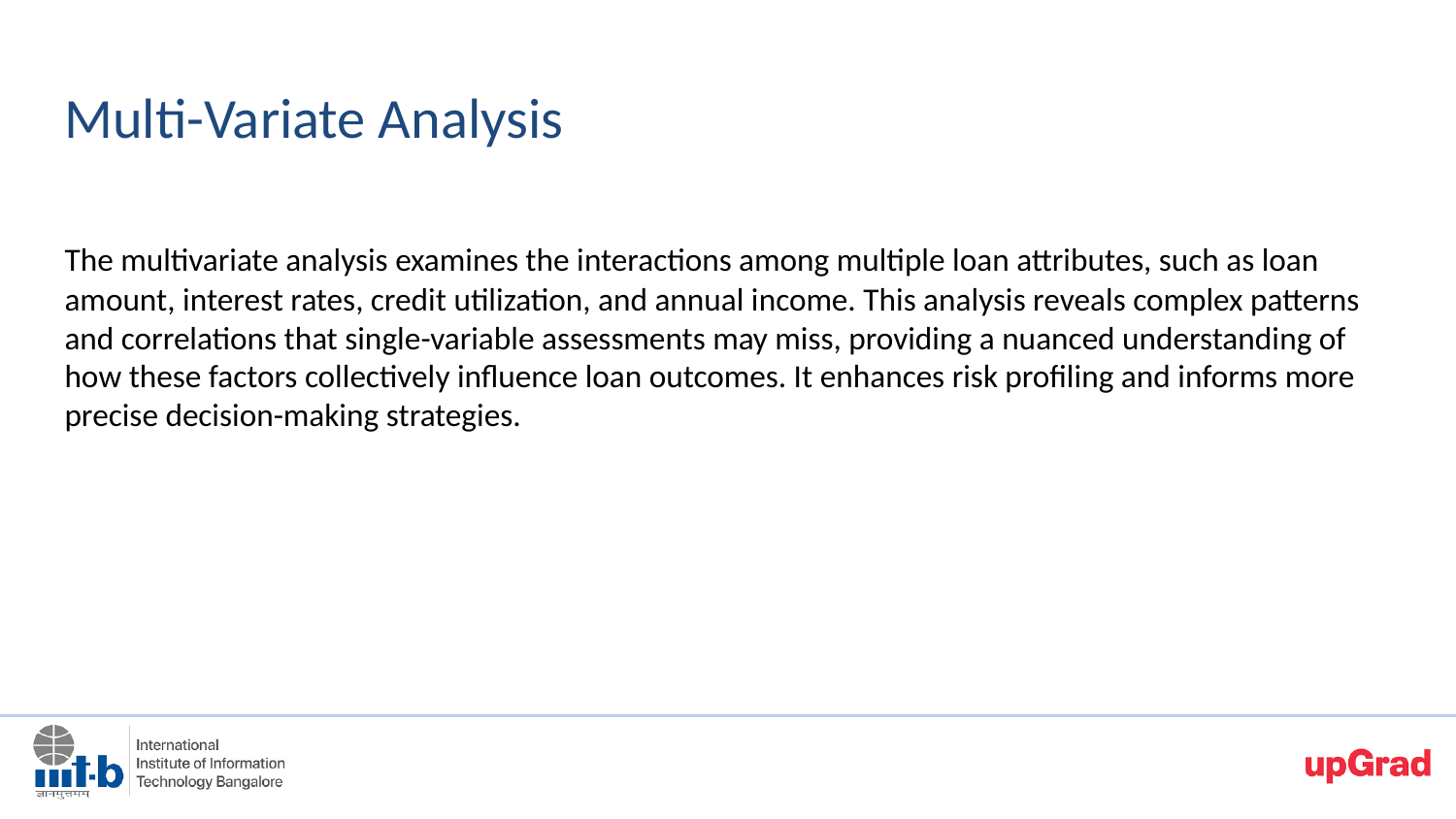

Multi-Variate Analysis
# The multivariate analysis examines the interactions among multiple loan attributes, such as loan amount, interest rates, credit utilization, and annual income. This analysis reveals complex patterns and correlations that single-variable assessments may miss, providing a nuanced understanding of how these factors collectively influence loan outcomes. It enhances risk profiling and informs more precise decision-making strategies.